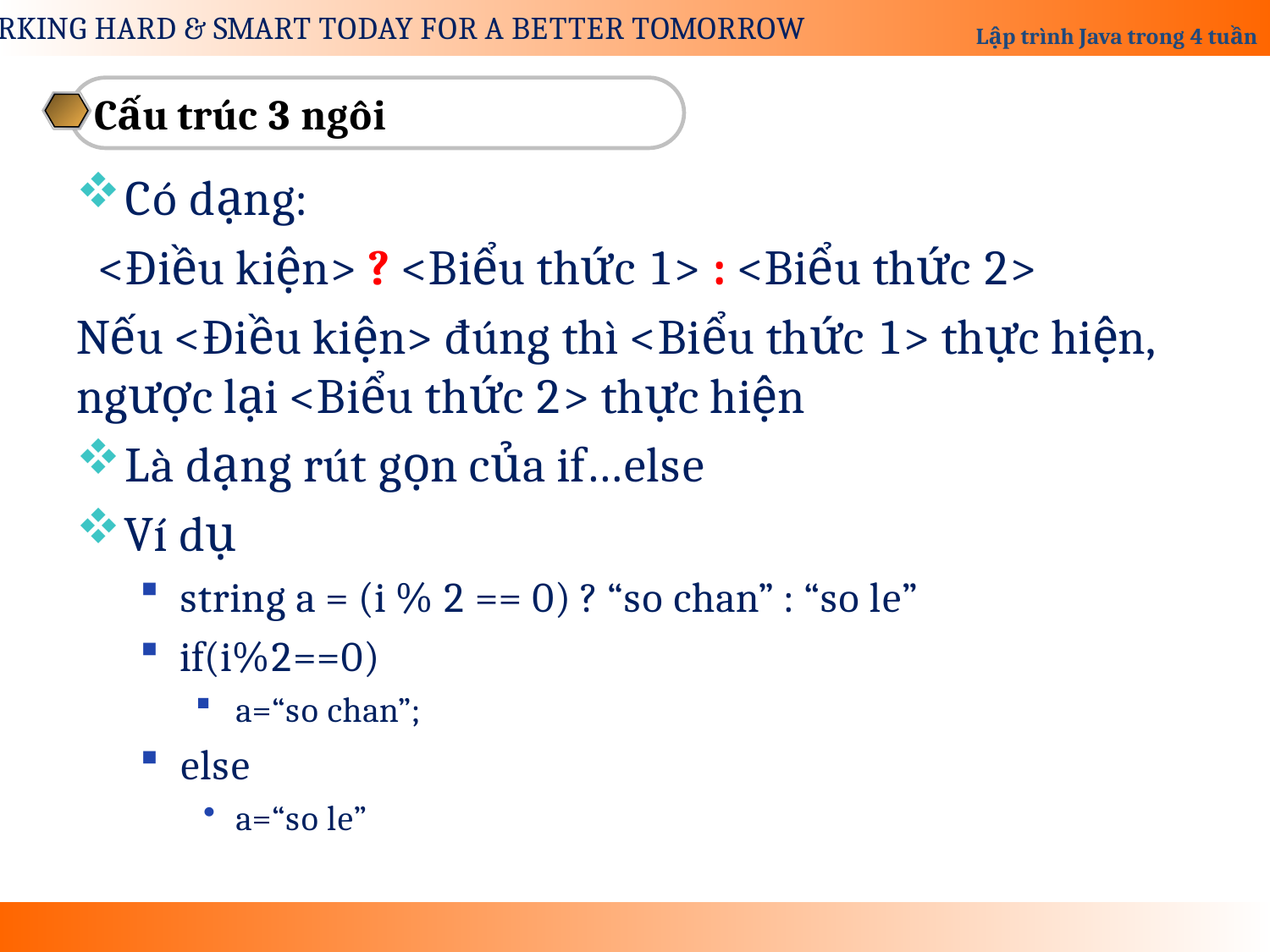

Cấu trúc 3 ngôi

Có dạng:
  <Điều kiện> ? <Biểu thức 1> : <Biểu thức 2>
Nếu <Điều kiện> đúng thì <Biểu thức 1> thực hiện, ngược lại <Biểu thức 2> thực hiện
Là dạng rút gọn của if…else
Ví dụ
string a = (i % 2 == 0) ? “so chan” : “so le”
if(i%2==0)
a=“so chan”;
else
a=“so le”